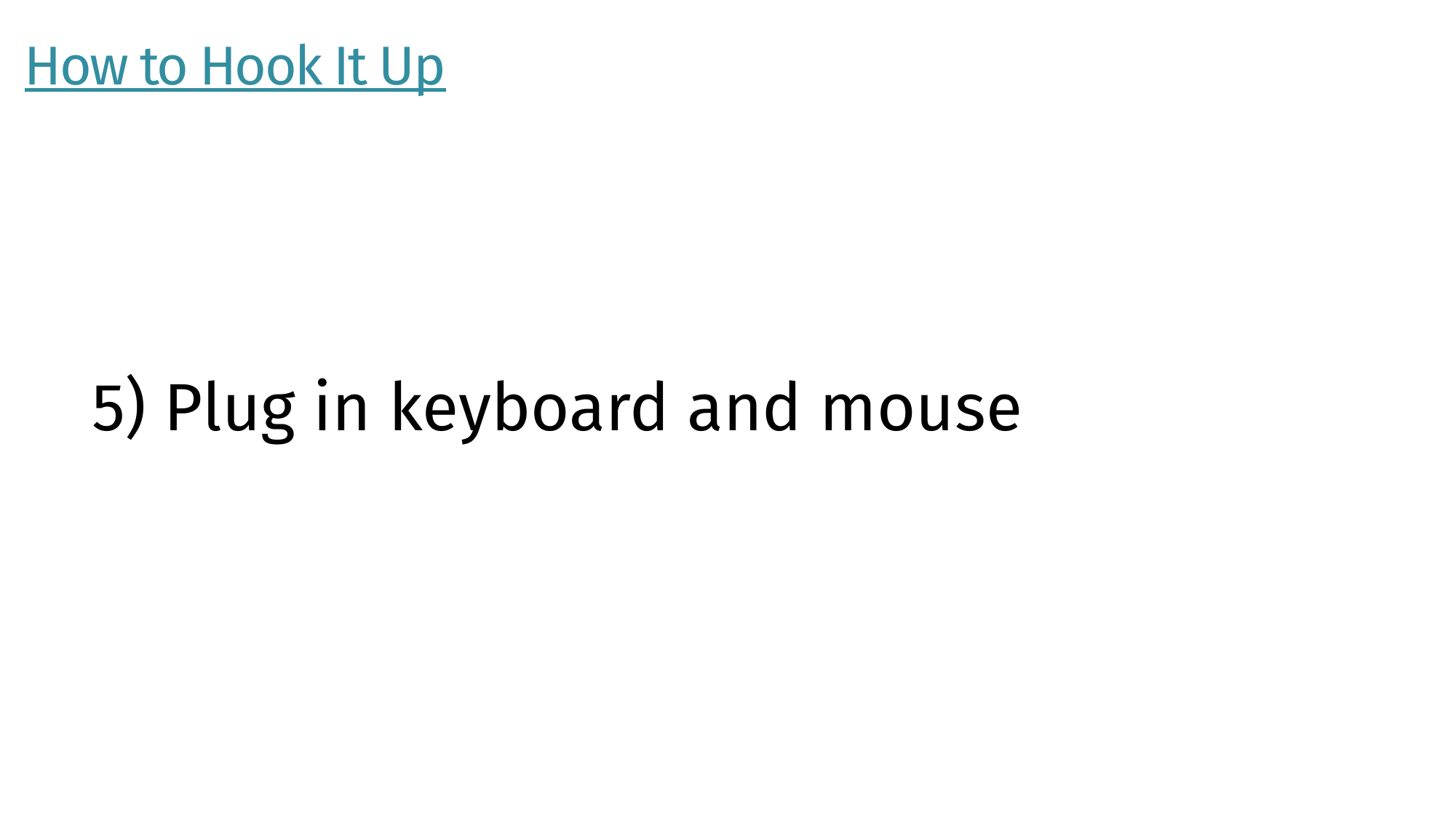

# How to Hook It Up
5) Plug in keyboard and mouse